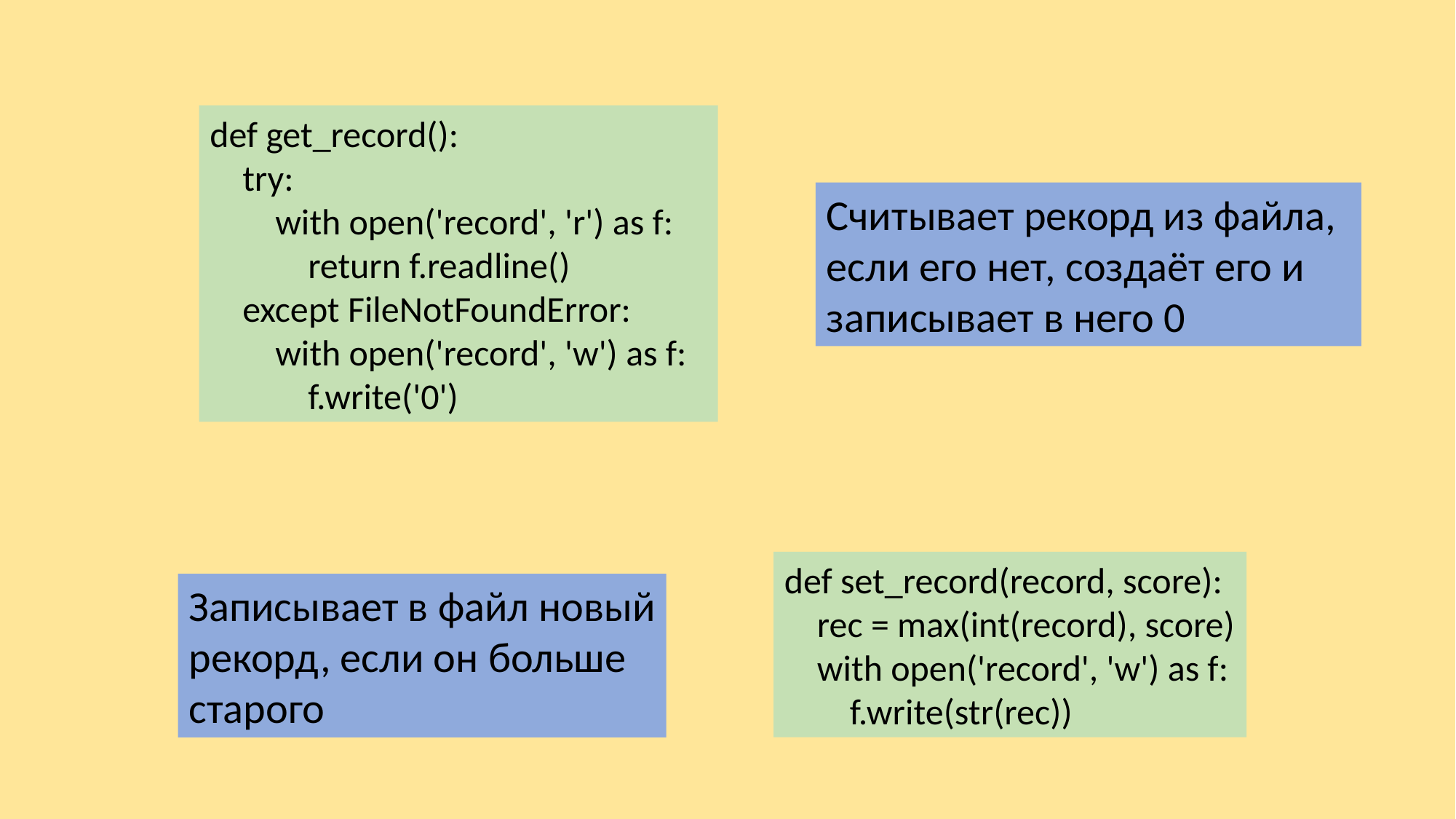

def get_record():
    try:
        with open('record', 'r') as f:
            return f.readline()
    except FileNotFoundError:
        with open('record', 'w') as f:
            f.write('0')
Считывает рекорд из файла,
если его нет, создаёт его и записывает в него 0
def set_record(record, score):
    rec = max(int(record), score)
    with open('record', 'w') as f:
        f.write(str(rec))
Записывает в файл новый рекорд, если он больше старого